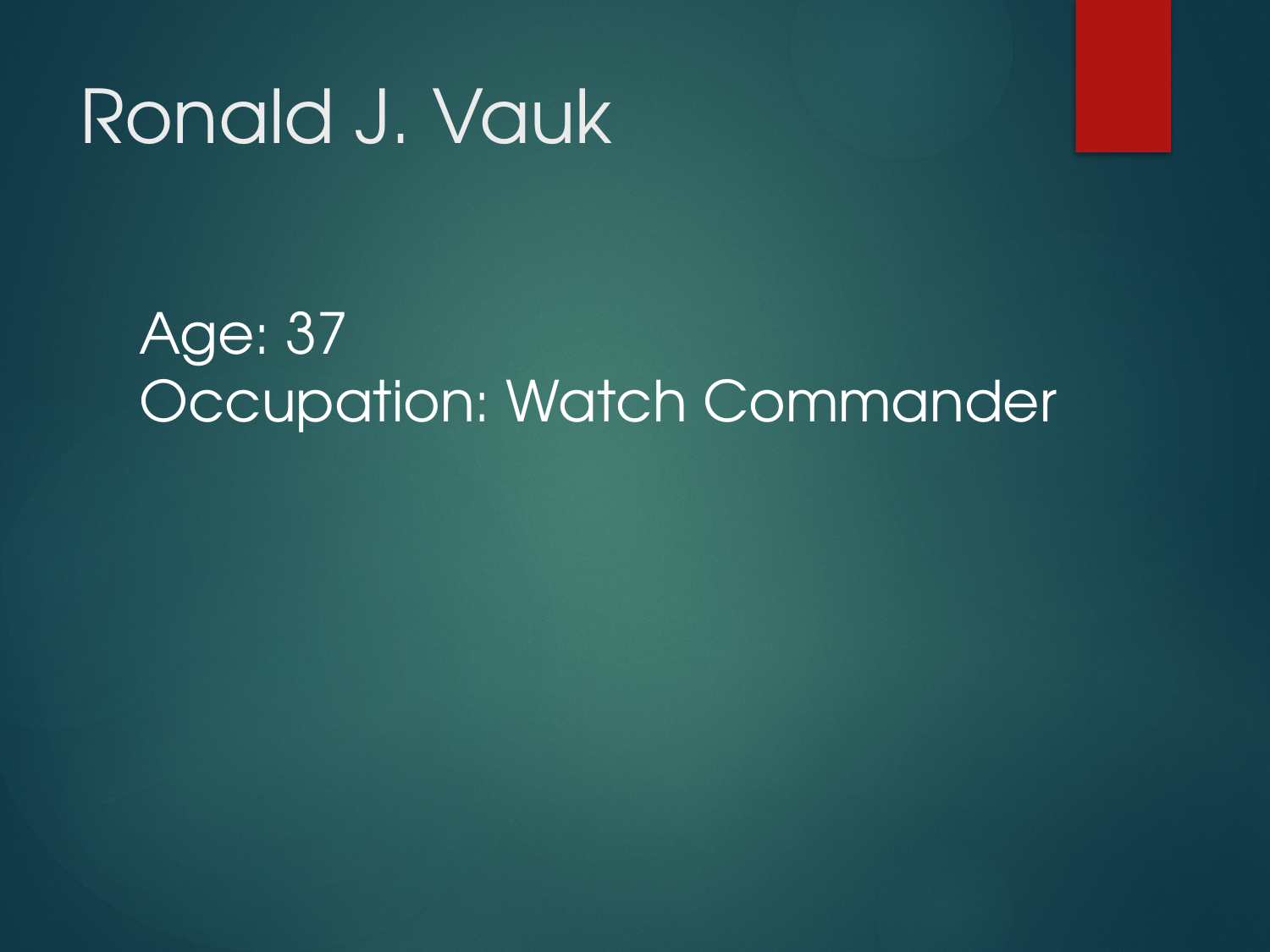

# Ronald J. Vauk

Age: 37
Occupation: Watch Commander